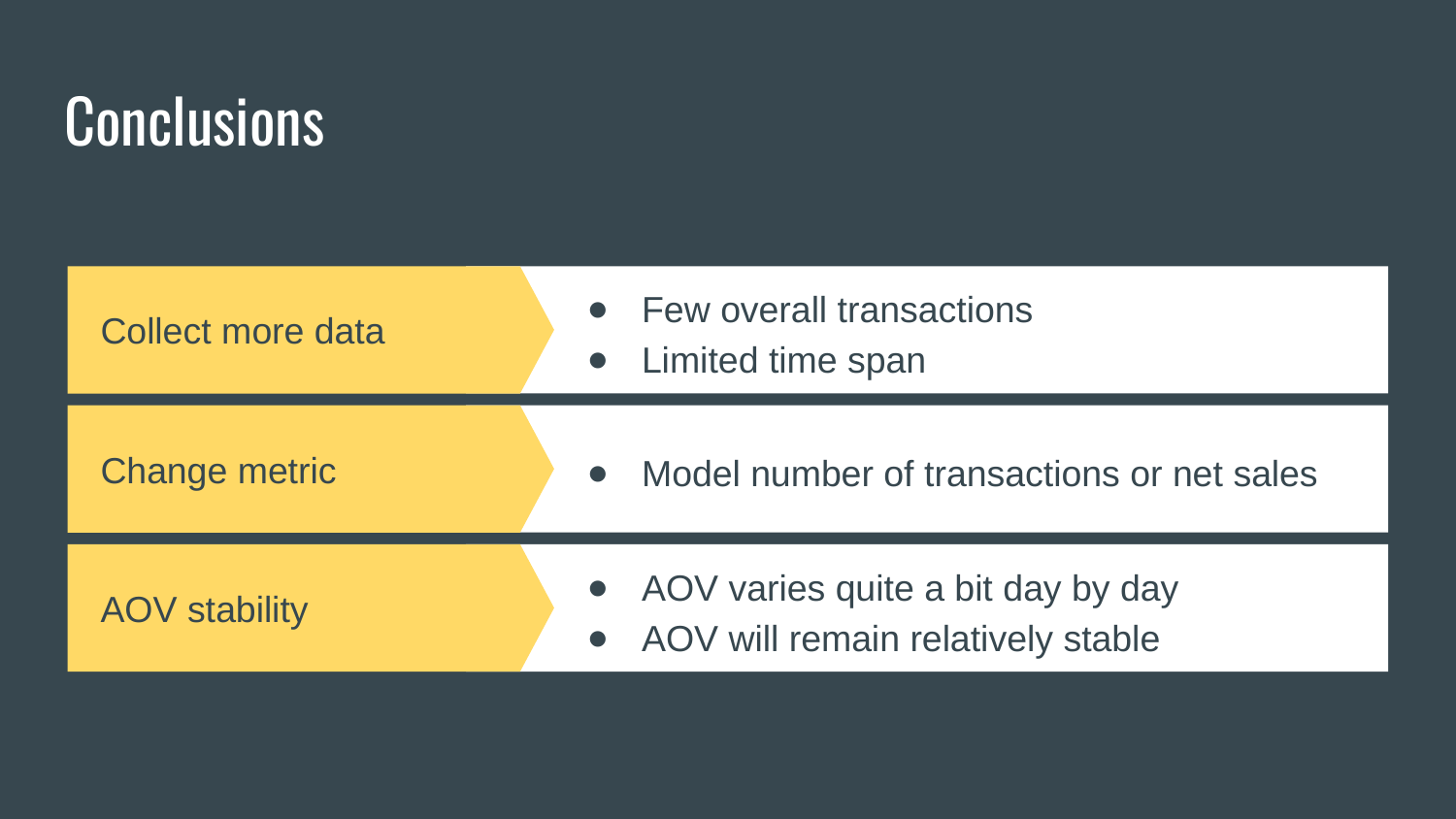

# Conclusions

Few overall transactions
Limited time span
Collect more data

Change metric
Model number of transactions or net sales

AOV stability
AOV varies quite a bit day by day
AOV will remain relatively stable